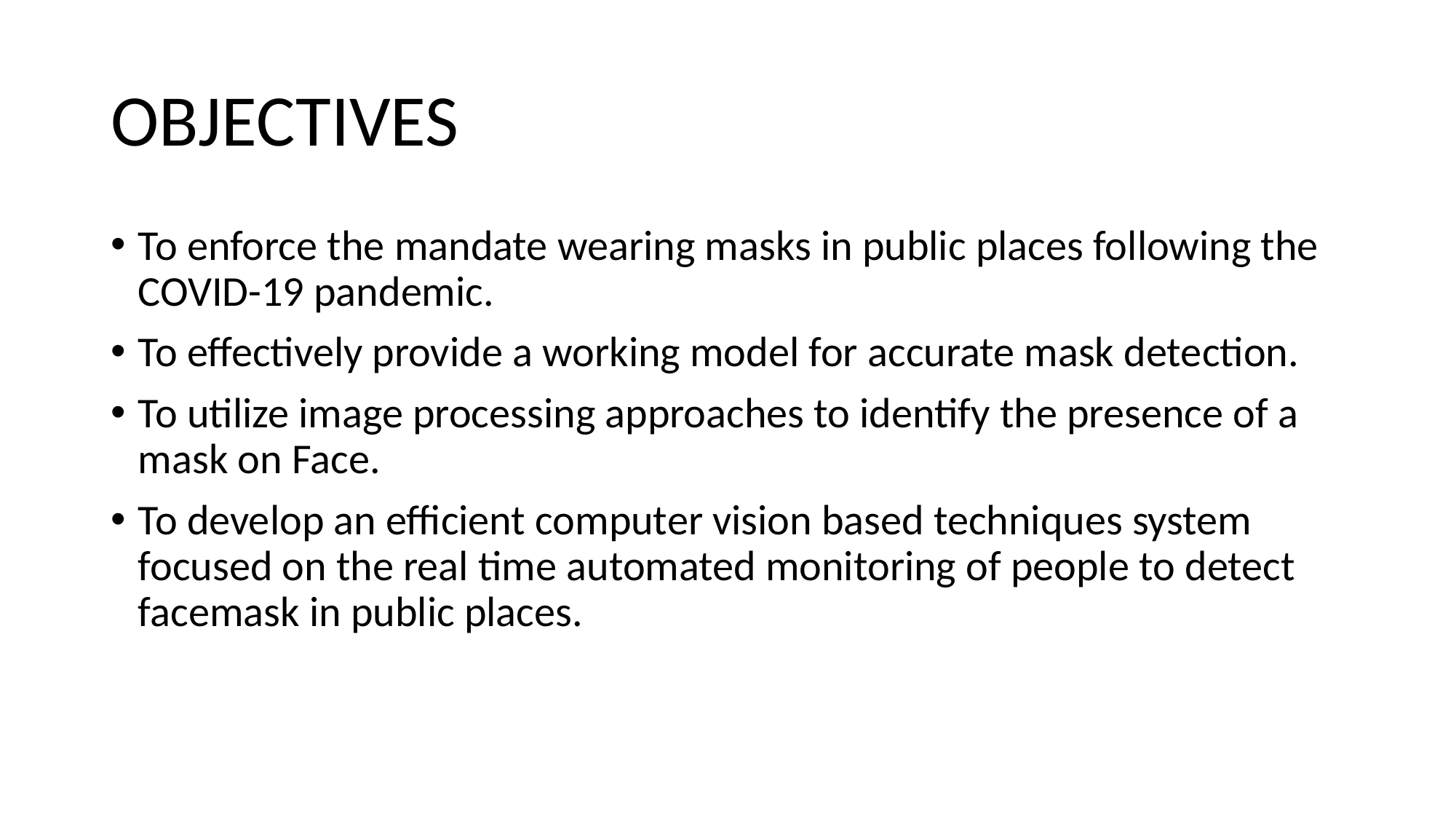

# OBJECTIVES
To enforce the mandate wearing masks in public places following the COVID-19 pandemic.
To effectively provide a working model for accurate mask detection.
To utilize image processing approaches to identify the presence of a mask on Face.
To develop an efficient computer vision based techniques system focused on the real time automated monitoring of people to detect facemask in public places.